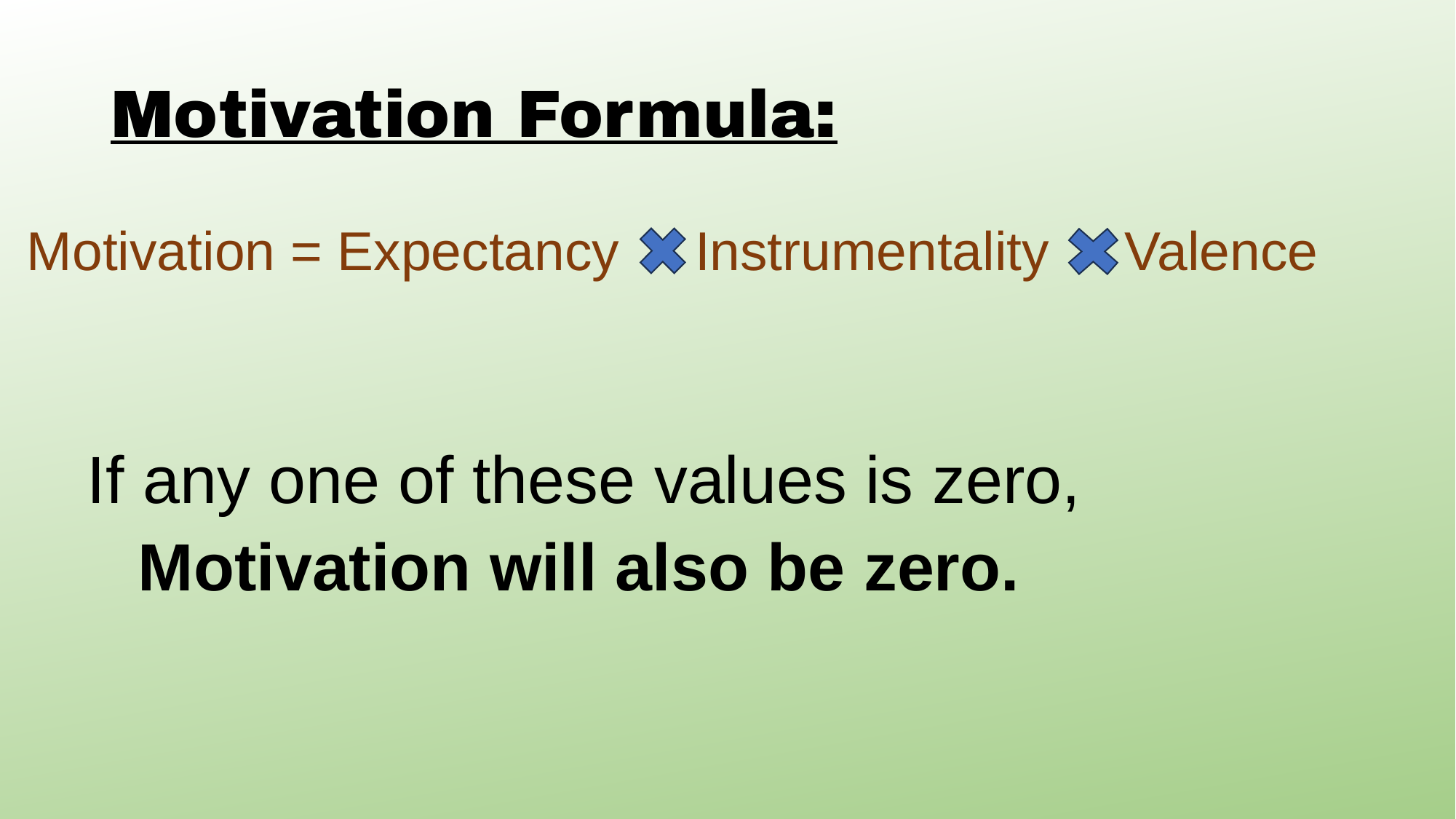

# Motivation Formula:
Motivation = Expectancy     Instrumentality     Valence

    If any one of these values is zero,
      Motivation will also be zero.